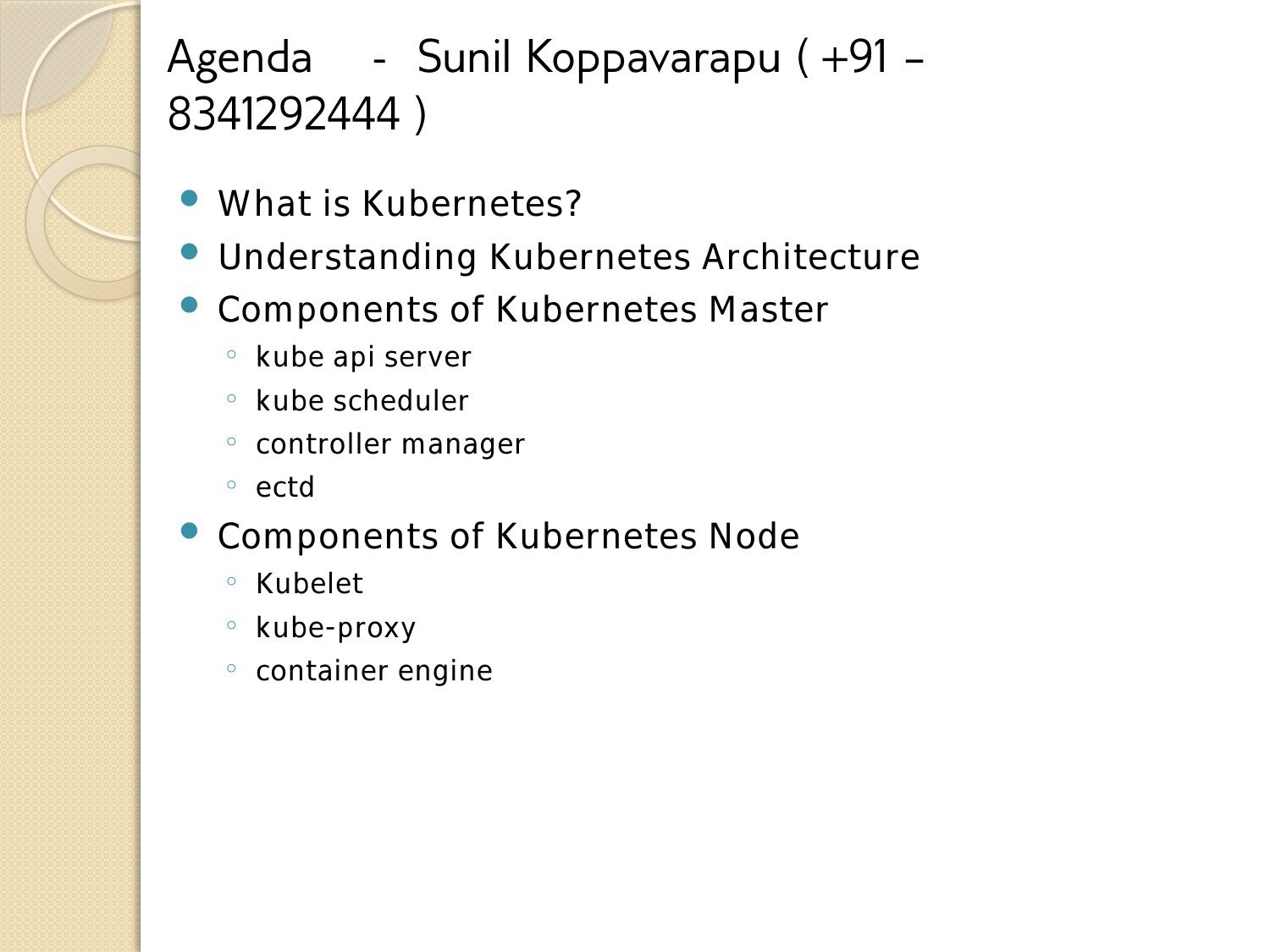

# Agenda    -  Sunil Koppavarapu ( +91 – 8341292444 )

What is Kubernetes?
Understanding Kubernetes Architecture
Components of Kubernetes Master
kube api server
kube scheduler
controller manager
ectd
Components of Kubernetes Node
Kubelet
kube-proxy
container engine